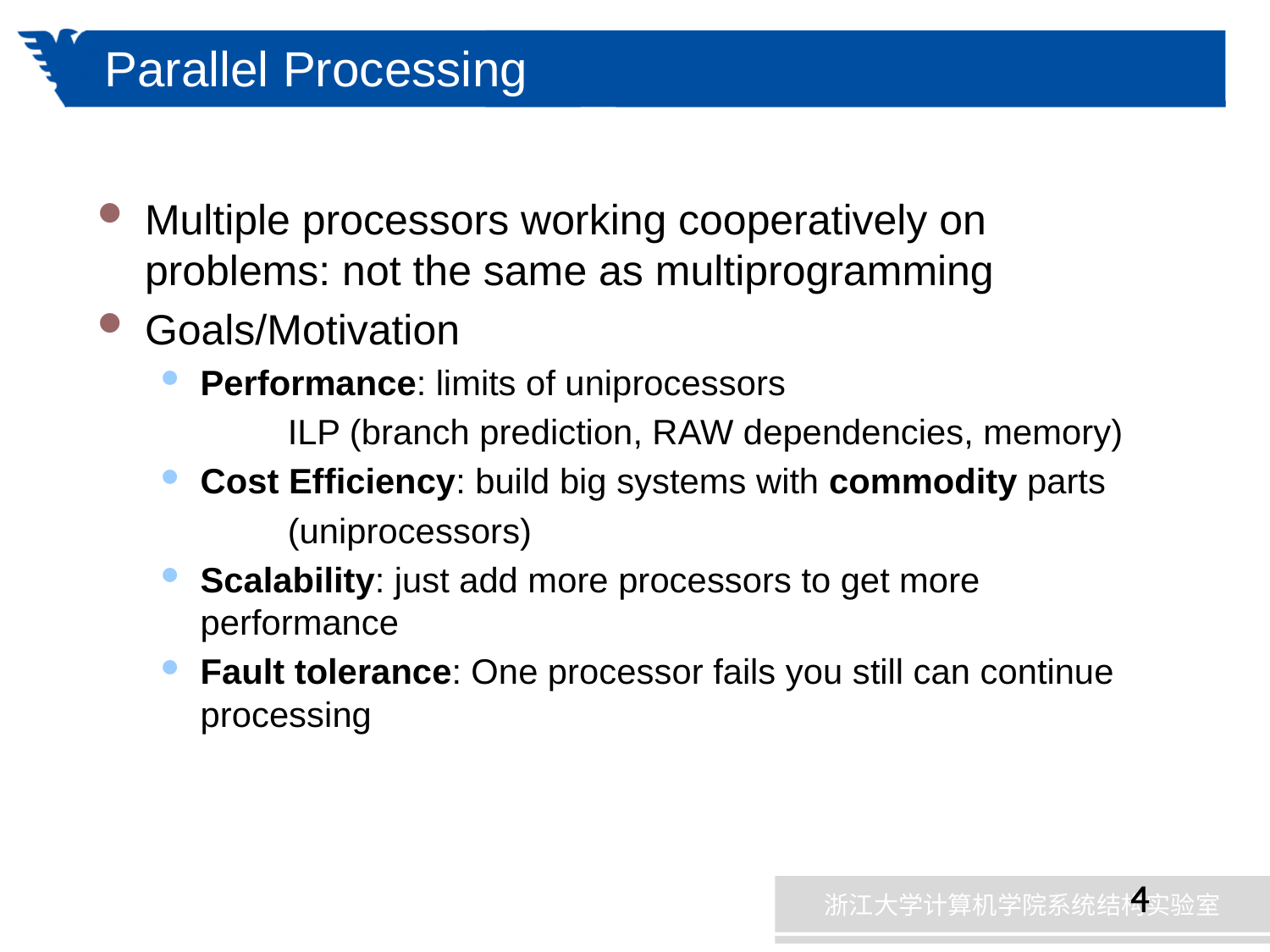

# Parallel Processing
Multiple processors working cooperatively on problems: not the same as multiprogramming
Goals/Motivation
Performance: limits of uniprocessors
	ILP (branch prediction, RAW dependencies, memory)
Cost Efficiency: build big systems with commodity parts
	(uniprocessors)
Scalability: just add more processors to get more performance
Fault tolerance: One processor fails you still can continue processing